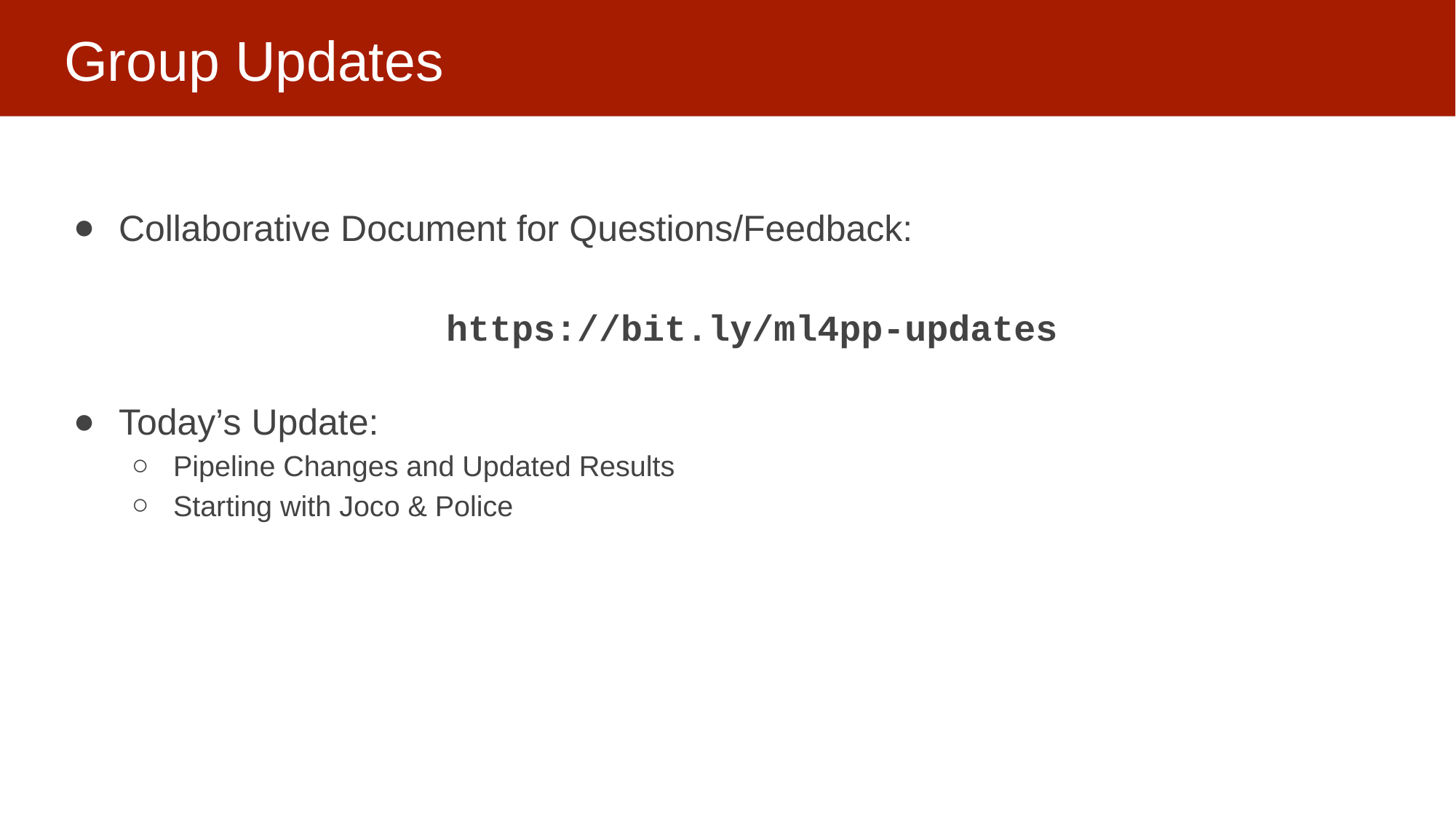

# Group Updates
Collaborative Document for Questions/Feedback:
			https://bit.ly/ml4pp-updates
Today’s Update:
Pipeline Changes and Updated Results
Starting with Joco & Police